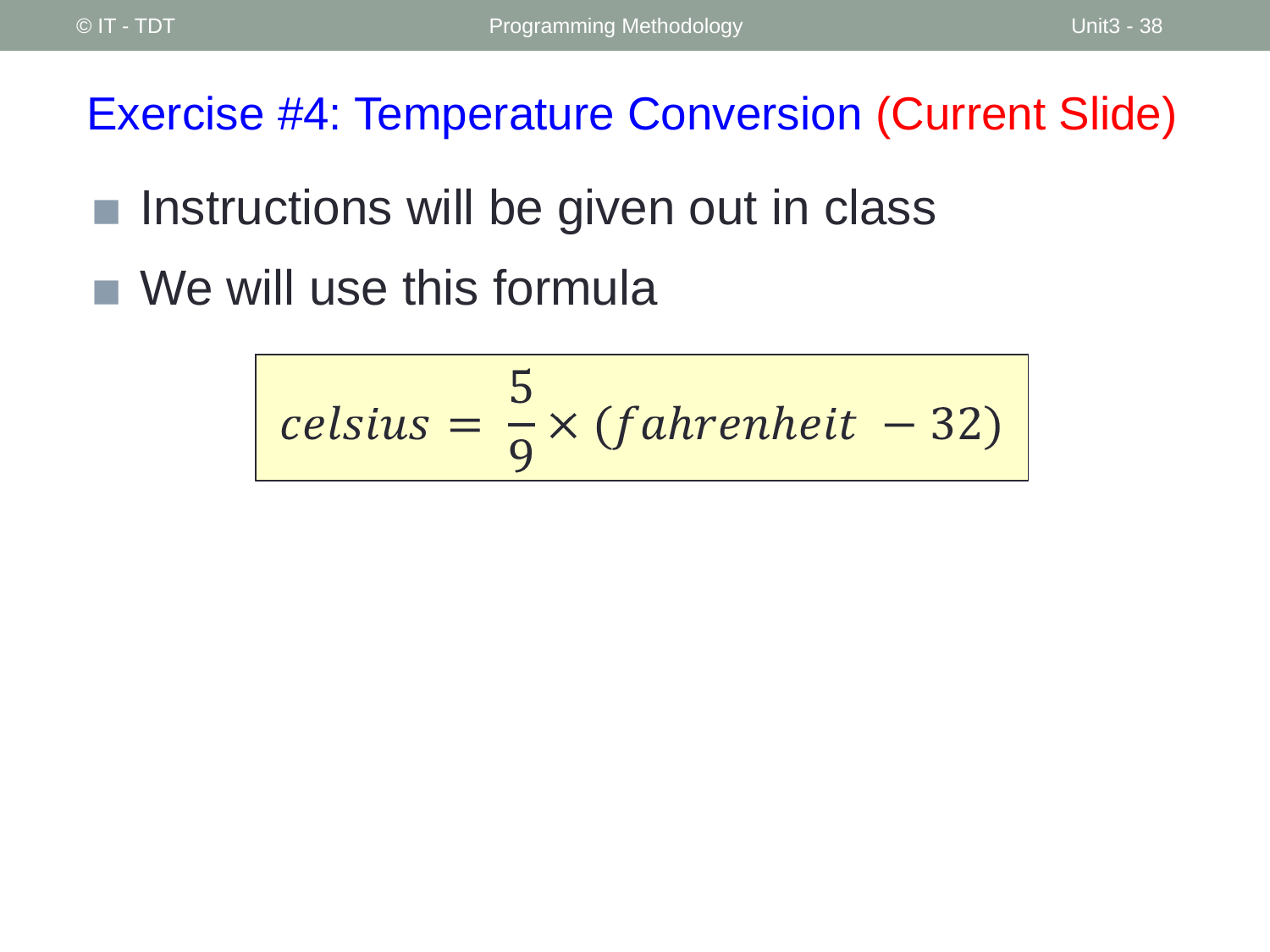

© IT - TDT
Programming Methodology
Unit3 - 38
# Exercise #4: Temperature Conversion (Current Slide)
Instructions will be given out in class
We will use this formula